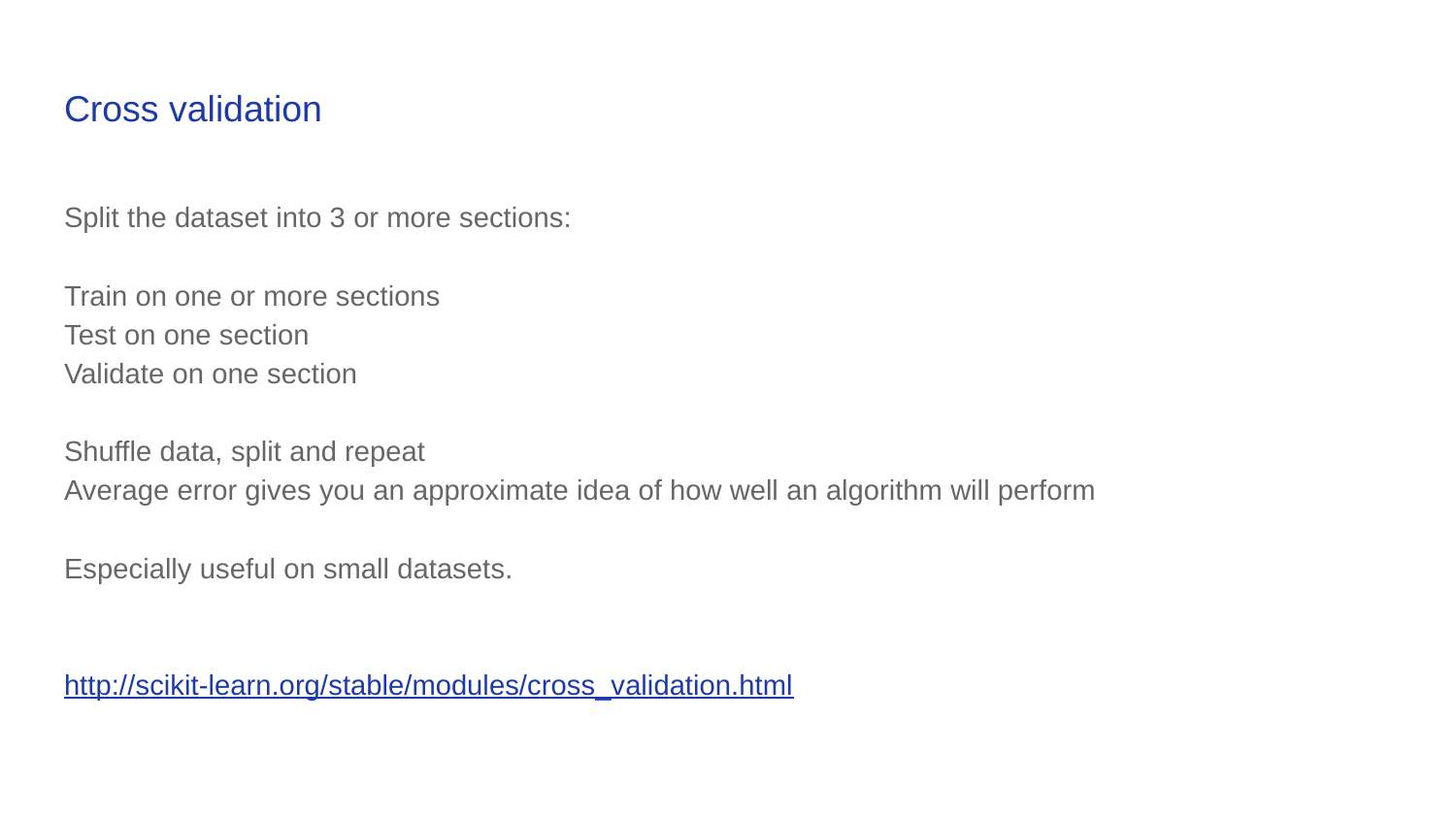

# Cross validation
Split the dataset into 3 or more sections:

Train on one or more sections
Test on one section
Validate on one section

Shuffle data, split and repeat
Average error gives you an approximate idea of how well an algorithm will perform

Especially useful on small datasets.

http://scikit-learn.org/stable/modules/cross_validation.html